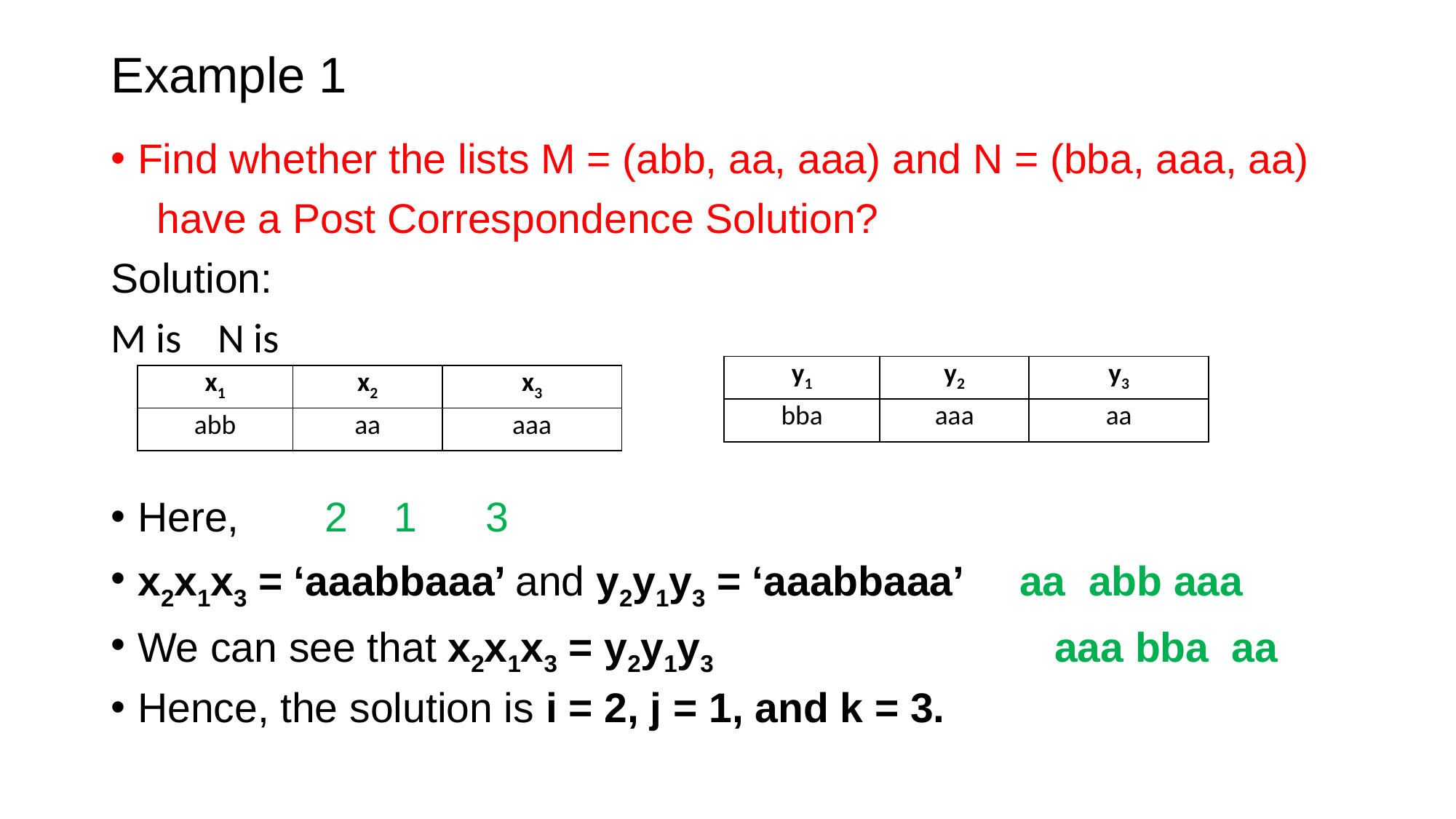

# Example 1
Find whether the lists M = (abb, aa, aaa) and N = (bba, aaa, aa)
    have a Post Correspondence Solution?
Solution:
M is						N is

Here,							       2    1      3
x2x1x3 = ‘aaabbaaa’ and y2y1y3 = ‘aaabbaaa’     aa  abb aaa
We can see that x2x1x3 = y2y1y3	                        aaa bba  aa
Hence, the solution is i = 2, j = 1, and k = 3.

| y1 | y2 | y3 |
| --- | --- | --- |
| bba | aaa | aa |
| x1 | x2 | x3 |
| --- | --- | --- |
| abb | aa | aaa |